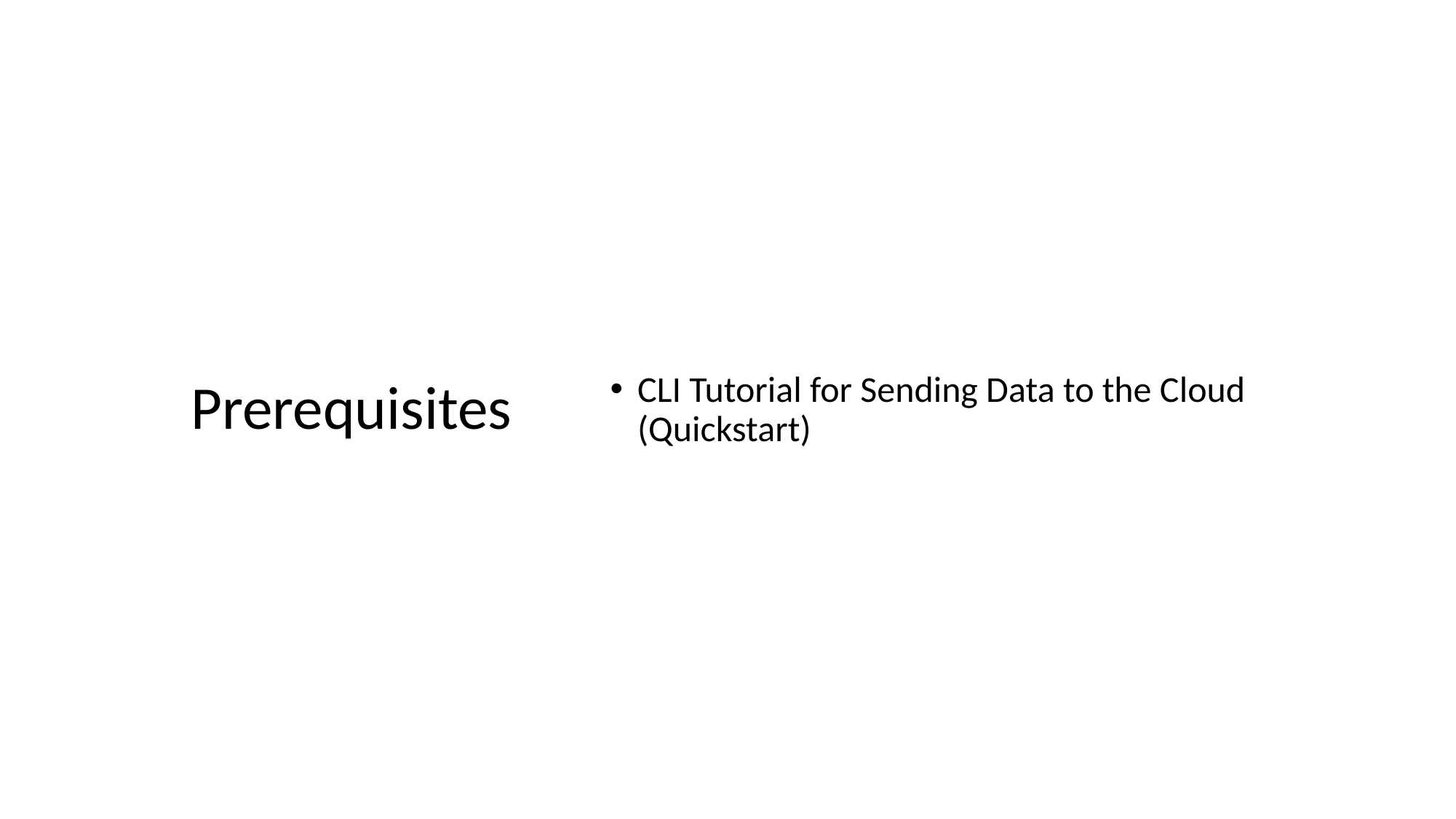

CLI Tutorial for Sending Data to the Cloud (Quickstart)
# Prerequisites